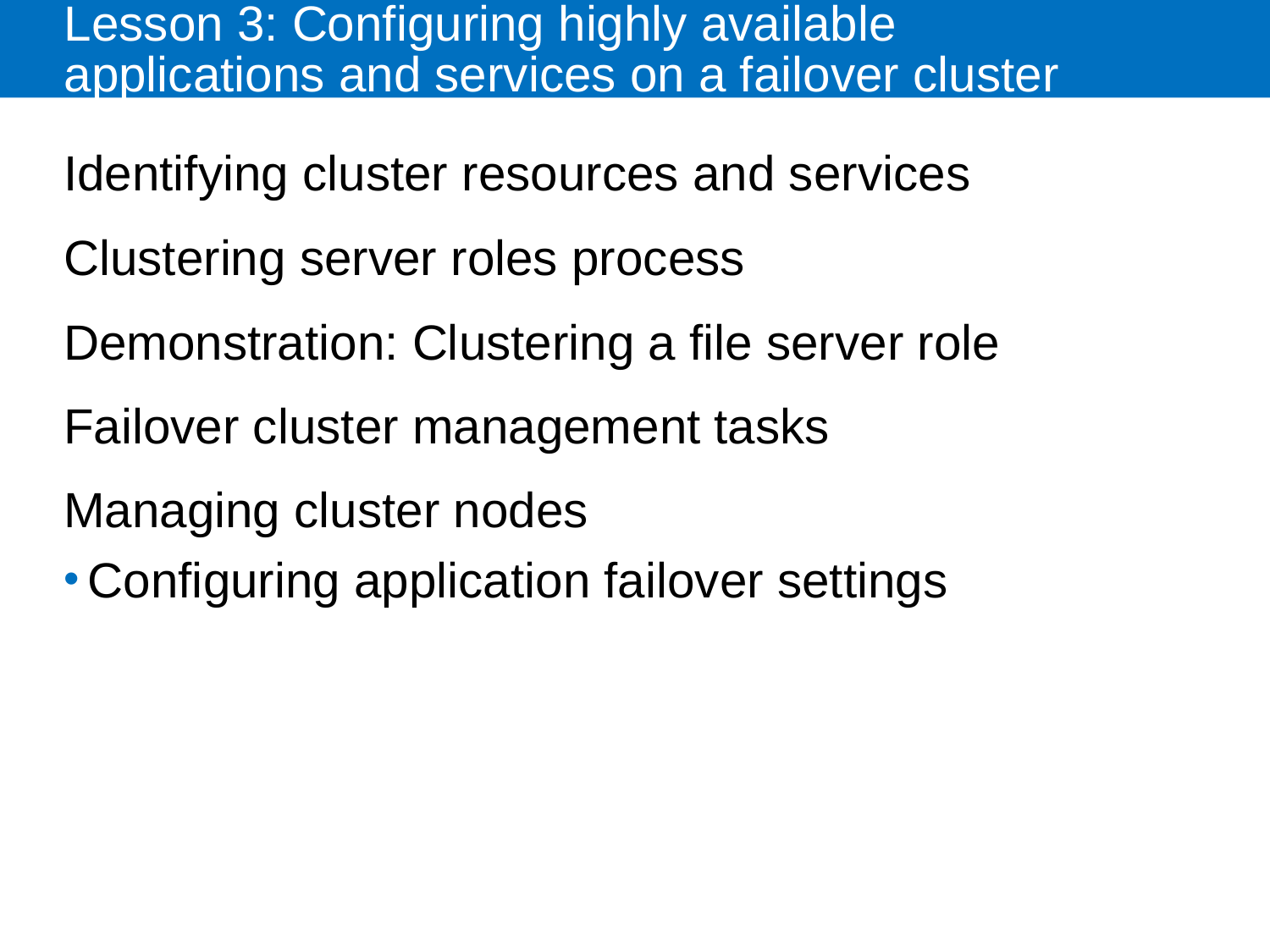

# Lesson 3: Configuring highly available applications and services on a failover cluster
Identifying cluster resources and services
Clustering server roles process
Demonstration: Clustering a file server role
Failover cluster management tasks
Managing cluster nodes
Configuring application failover settings